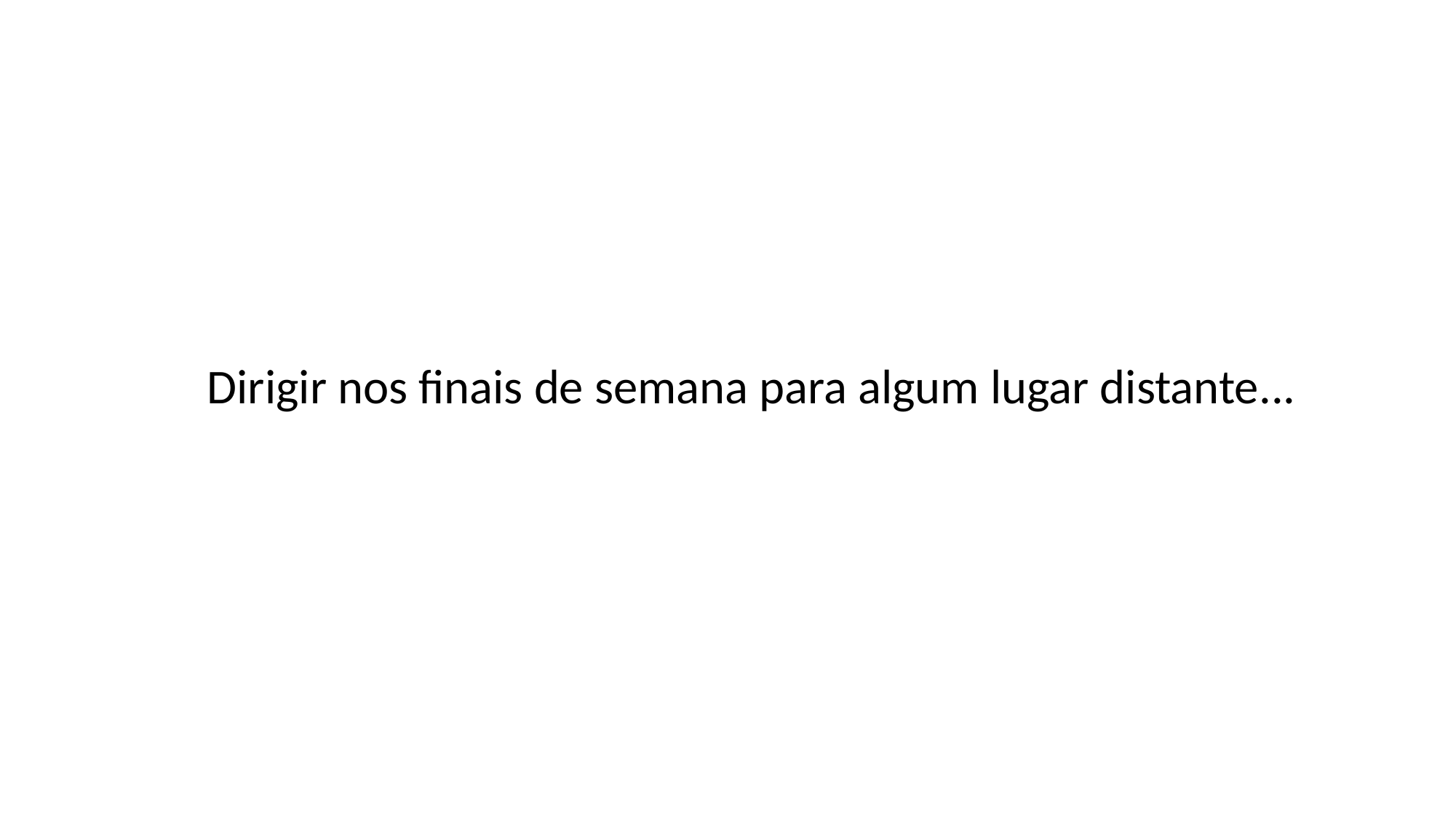

Dirigir nos finais de semana para algum lugar distante...